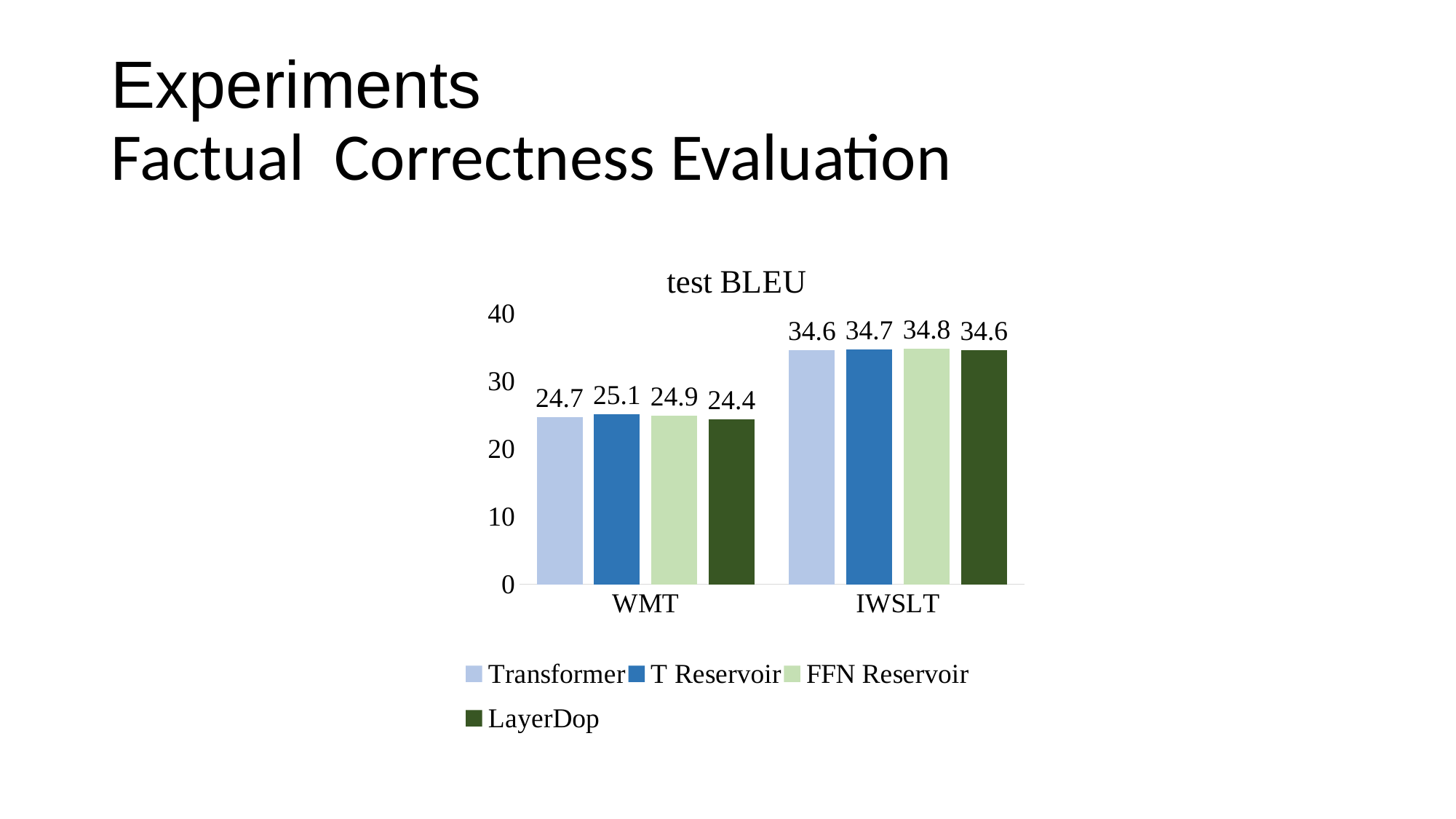

# Experiments Factual  Correctness Evaluation

### Chart: test BLEU

| Category | Transformer | T Reservoir | FFN Reservoir | LayerDop |
|---|---|---|---|---|
| WMT | 24.7 | 25.1 | 24.9 | 24.4 |
| IWSLT | 34.6 | 34.7 | 34.8 | 34.6 |